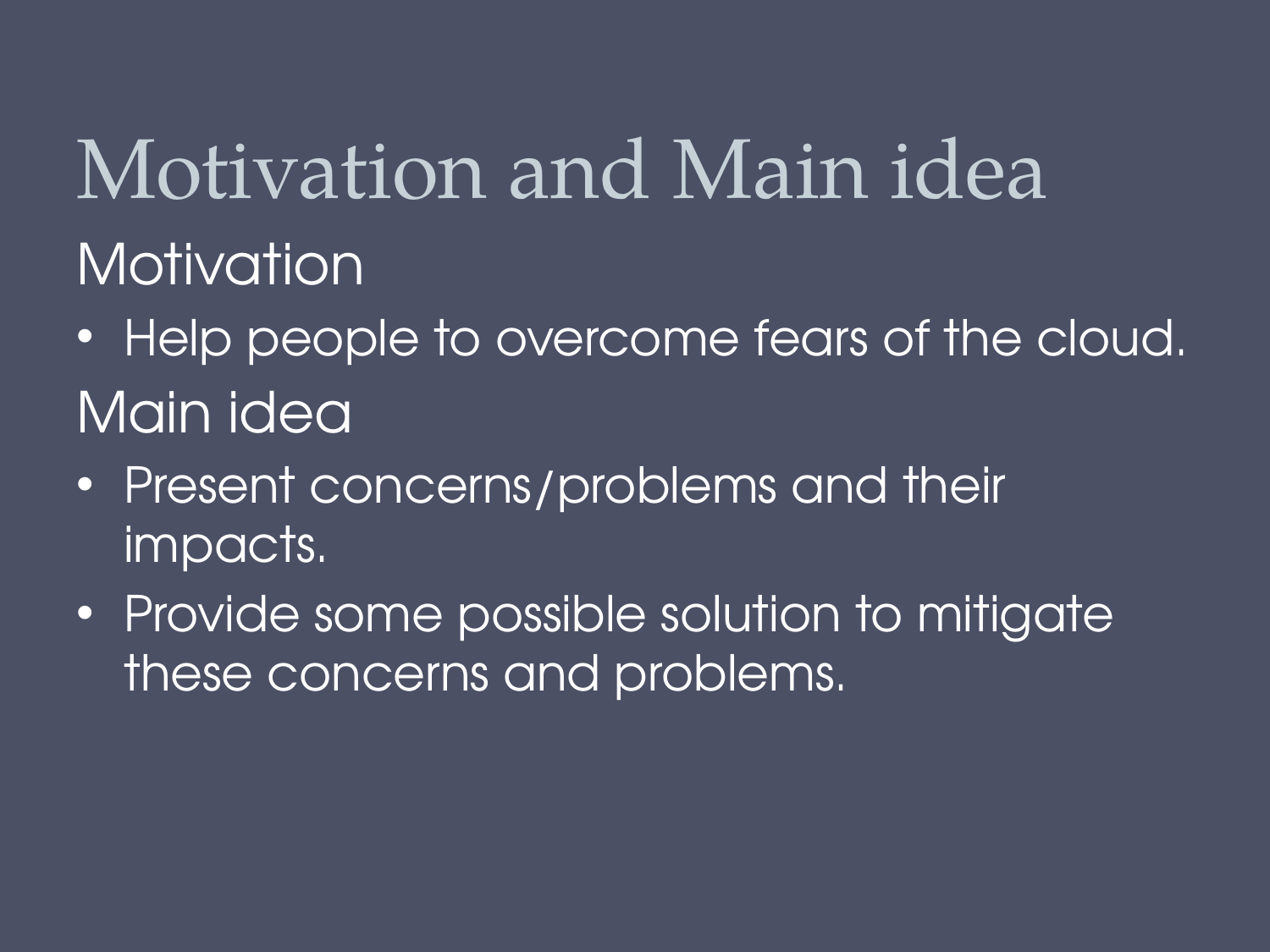

# Motivation and Main idea
Motivation
Help people to overcome fears of the cloud.
Main idea
Present concerns/problems and their impacts.
Provide some possible solution to mitigate these concerns and problems.